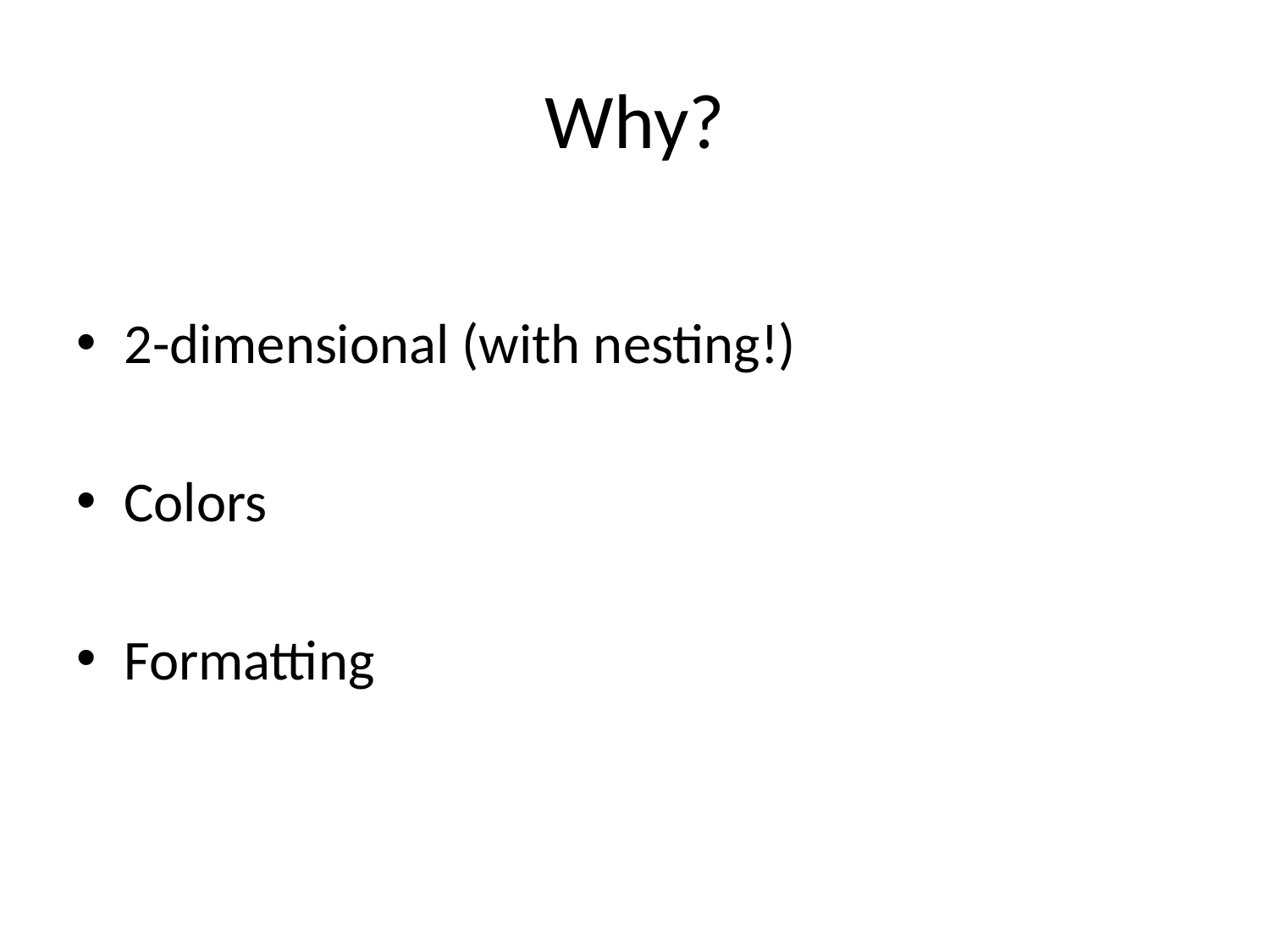

# Why?

2-dimensional (with nesting!)

Colors

Formatting